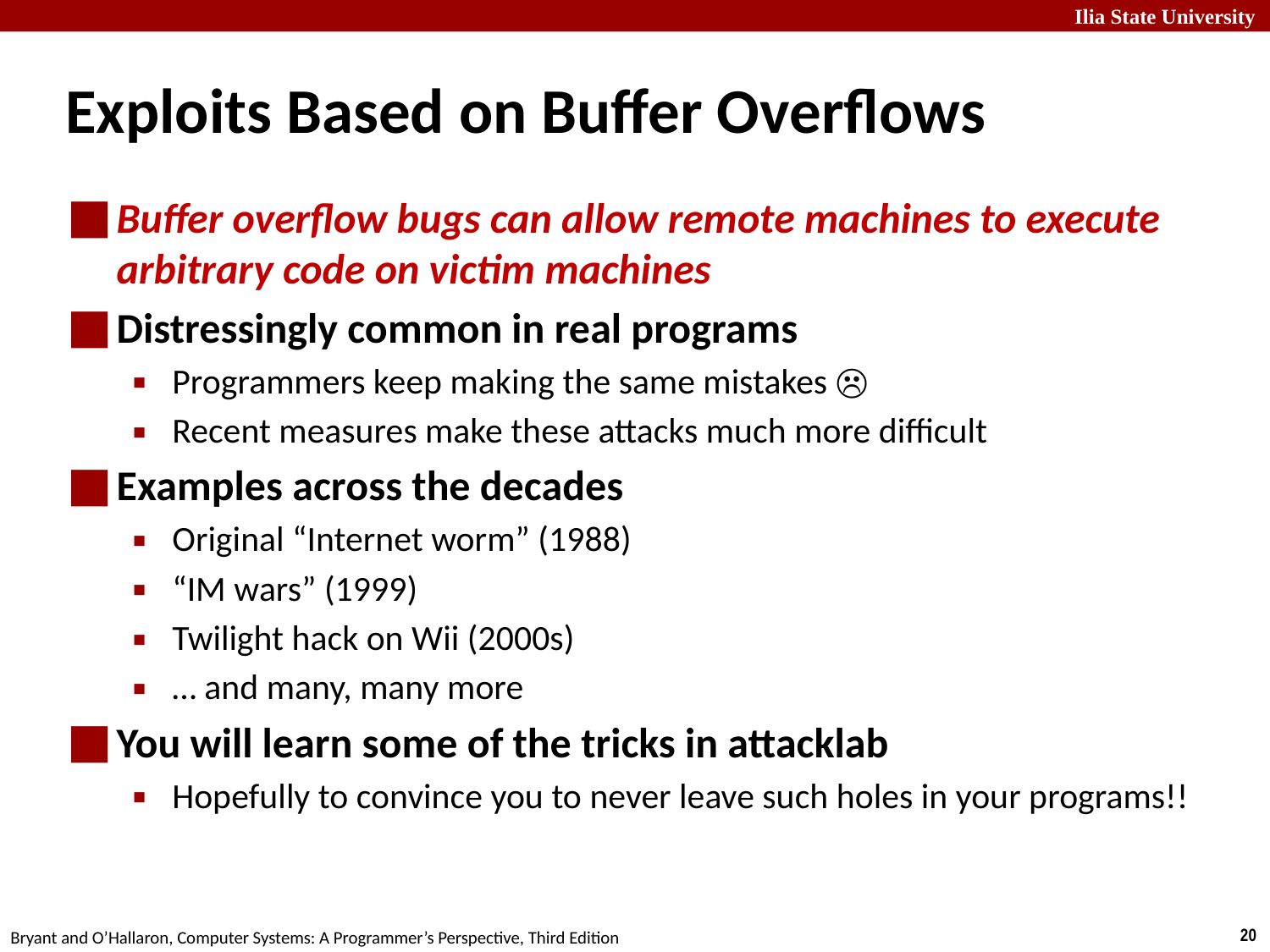

# Exploits Based on Buffer Overflows
Buffer overflow bugs can allow remote machines to execute arbitrary code on victim machines
Distressingly common in real programs
Programmers keep making the same mistakes ☹
Recent measures make these attacks much more difficult
Examples across the decades
Original “Internet worm” (1988)
“IM wars” (1999)
Twilight hack on Wii (2000s)
… and many, many more
You will learn some of the tricks in attacklab
Hopefully to convince you to never leave such holes in your programs!!